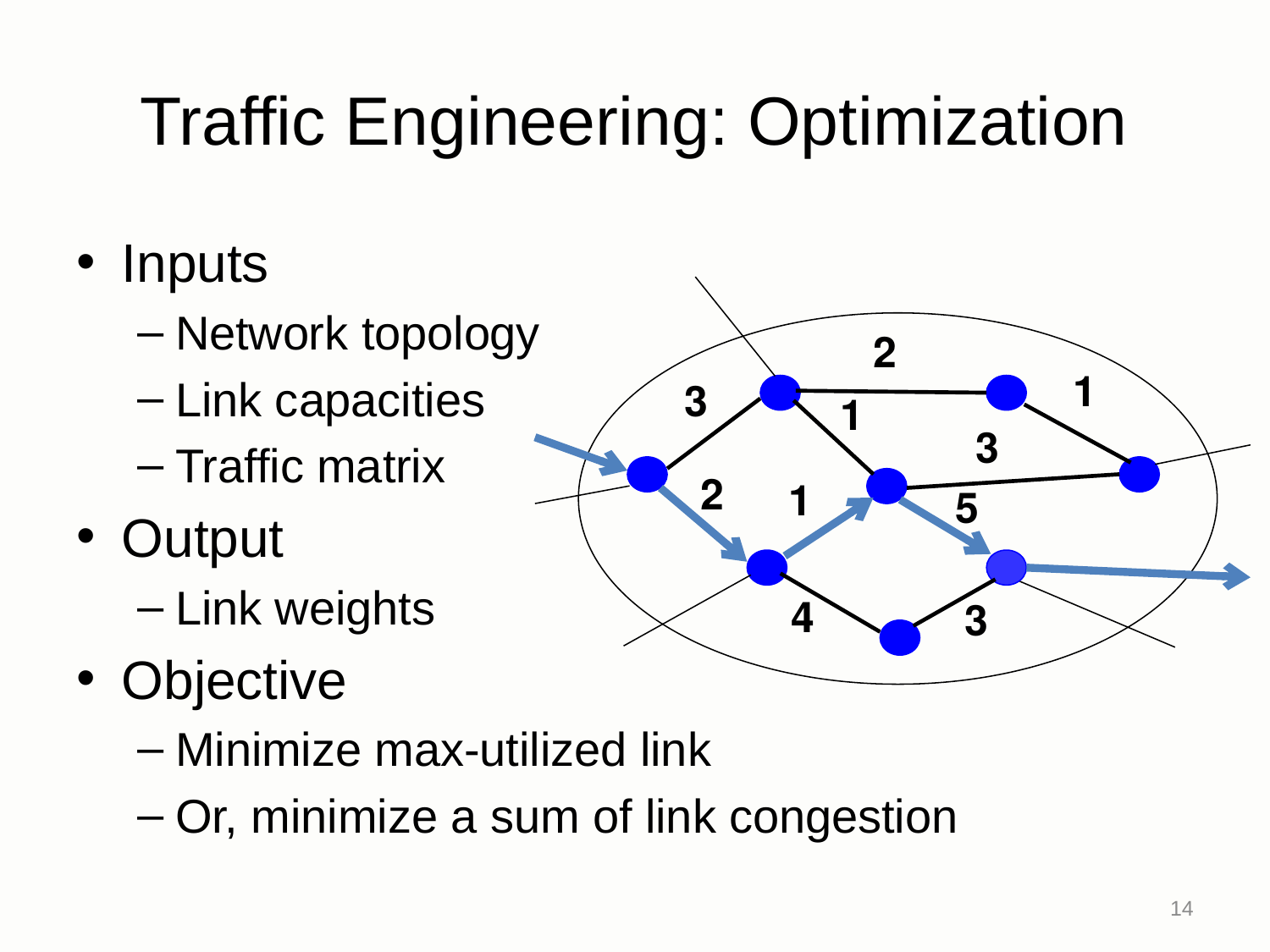

# Traffic Engineering: Optimization
Inputs
Network topology
Link capacities
Traffic matrix
Output
Link weights
Objective
Minimize max-utilized link
Or, minimize a sum of link congestion

2
1
3

1

3

2
1

5

4
3

14